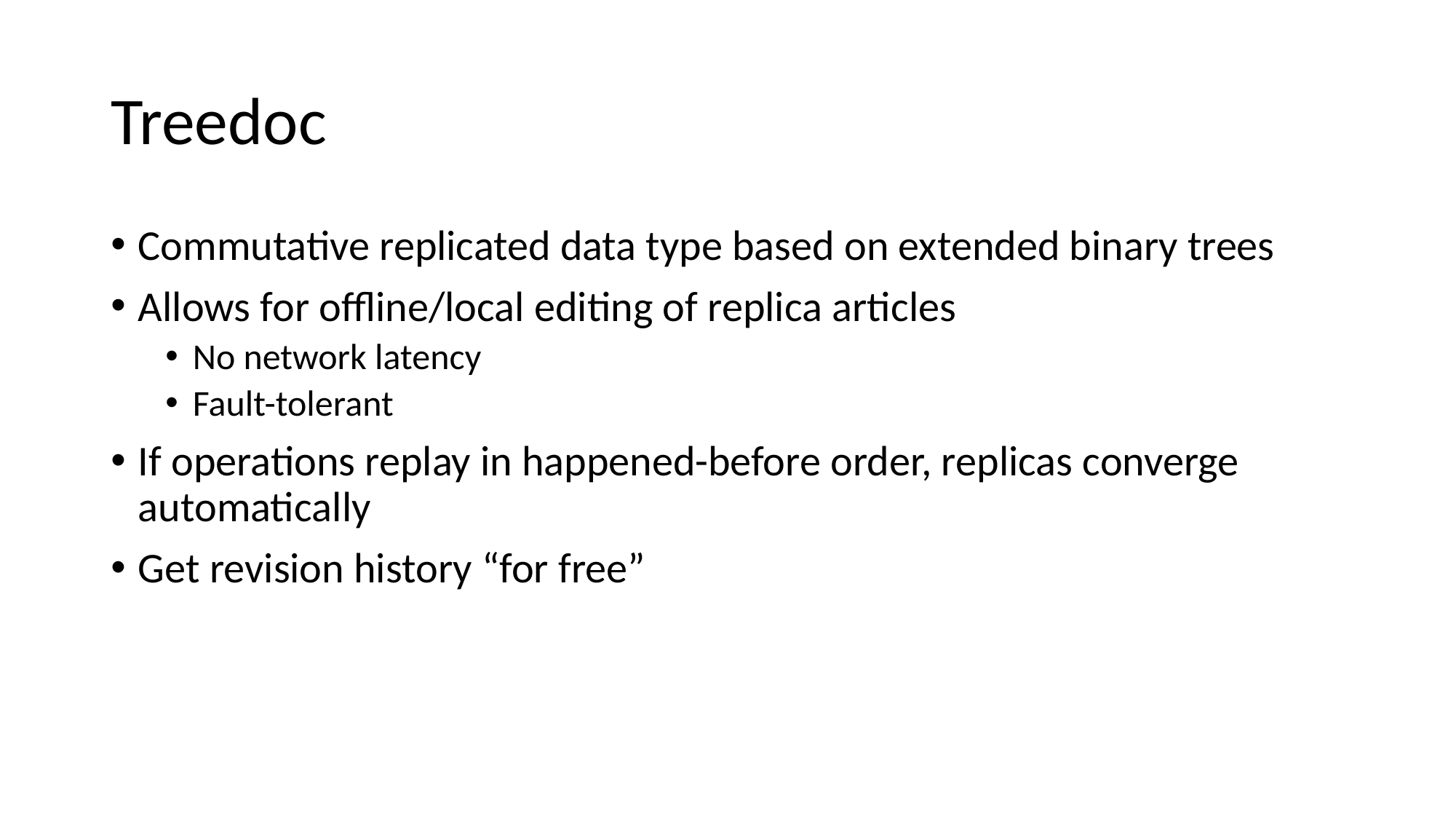

# Treedoc
Commutative replicated data type based on extended binary trees
Allows for offline/local editing of replica articles
No network latency
Fault-tolerant
If operations replay in happened-before order, replicas converge automatically
Get revision history “for free”